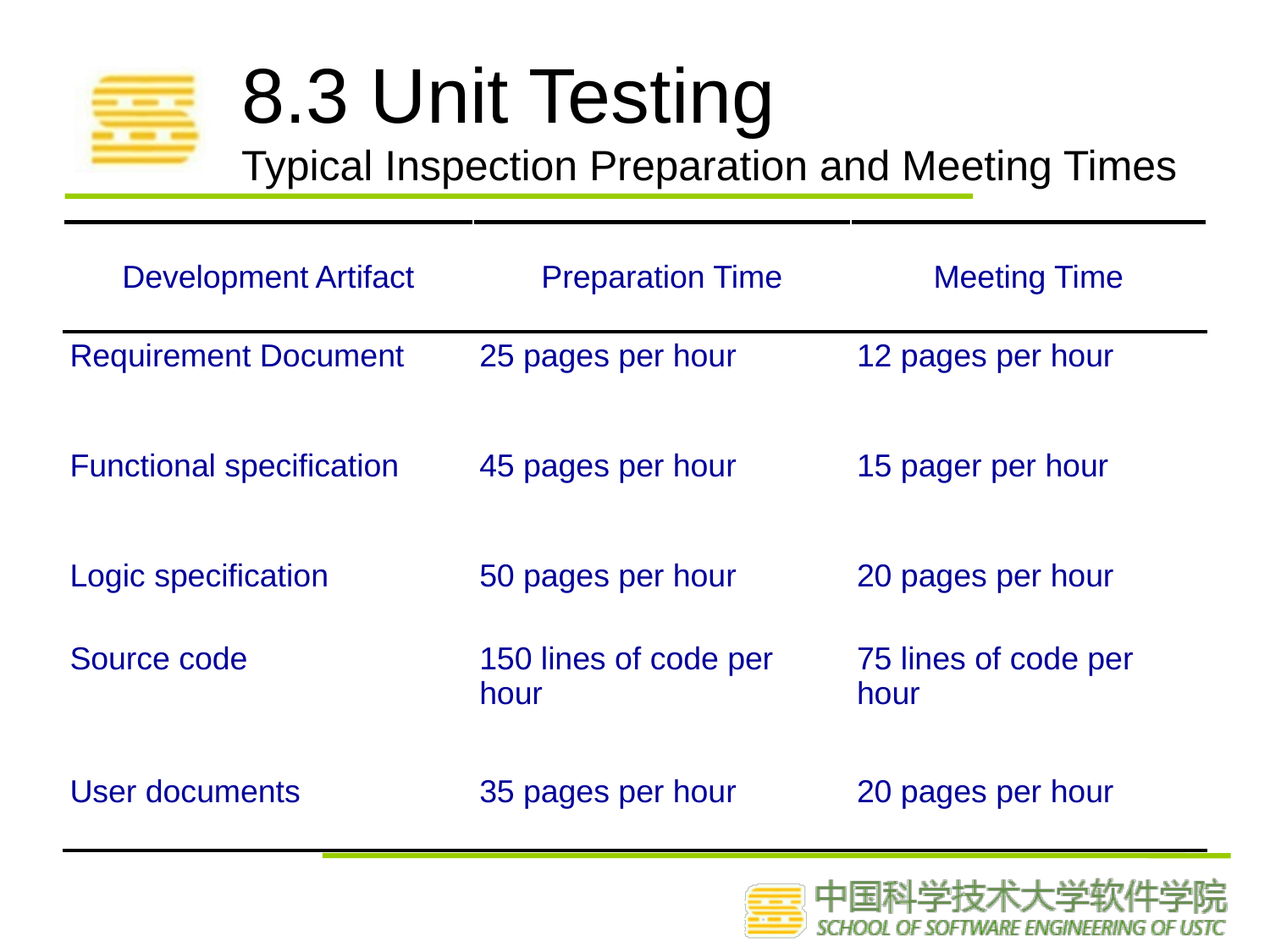

# 8.3 Unit Testing Typical Inspection Preparation and Meeting Times
| Development Artifact | Preparation Time | Meeting Time |
| --- | --- | --- |
| Requirement Document | 25 pages per hour | 12 pages per hour |
| Functional specification | 45 pages per hour | 15 pager per hour |
| Logic specification | 50 pages per hour | 20 pages per hour |
| Source code | 150 lines of code per hour | 75 lines of code per hour |
| User documents | 35 pages per hour | 20 pages per hour |